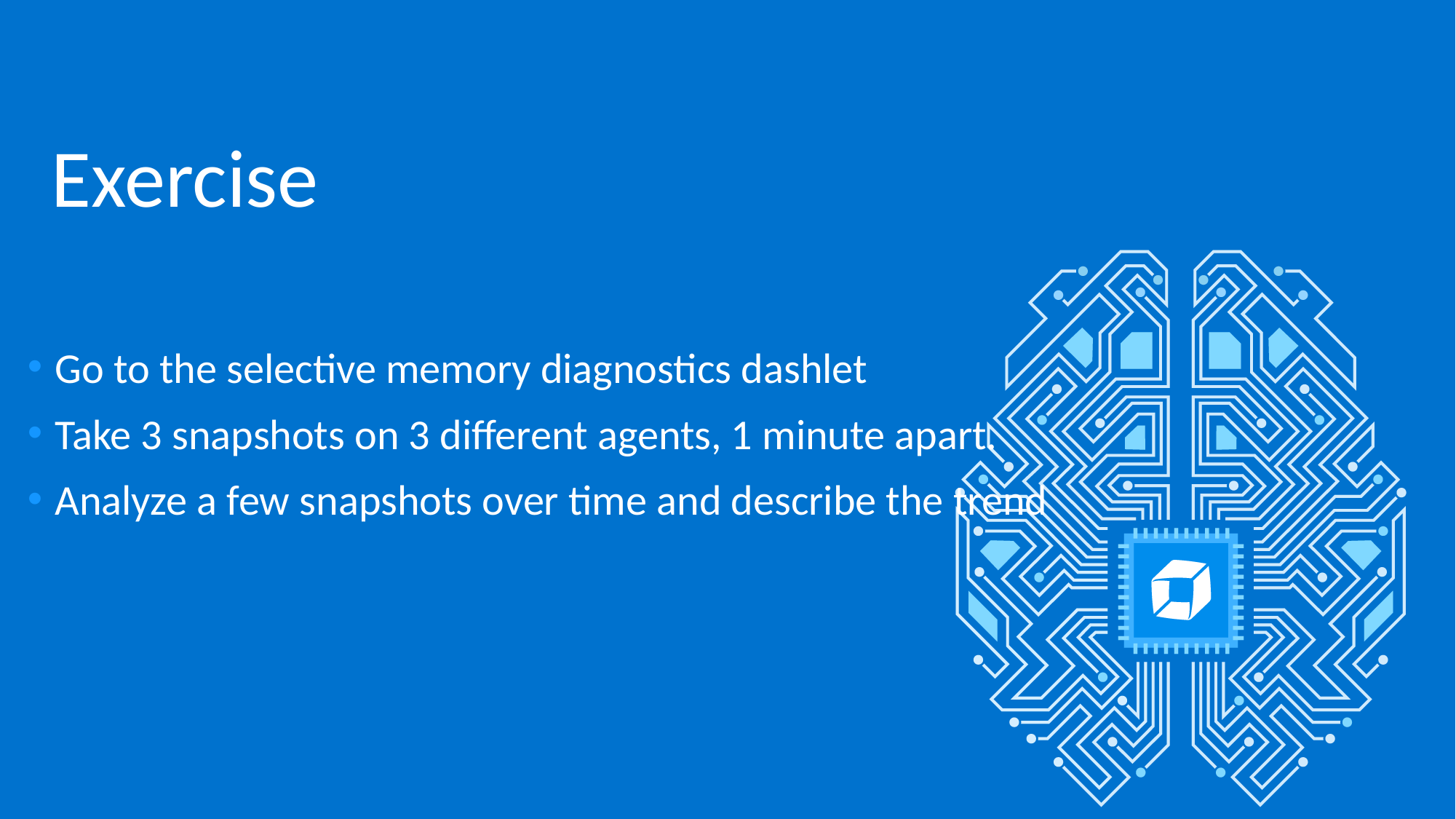

# Exercise
Go to the selective memory diagnostics dashlet
Take 3 snapshots on 3 different agents, 1 minute apart.
Analyze a few snapshots over time and describe the trend